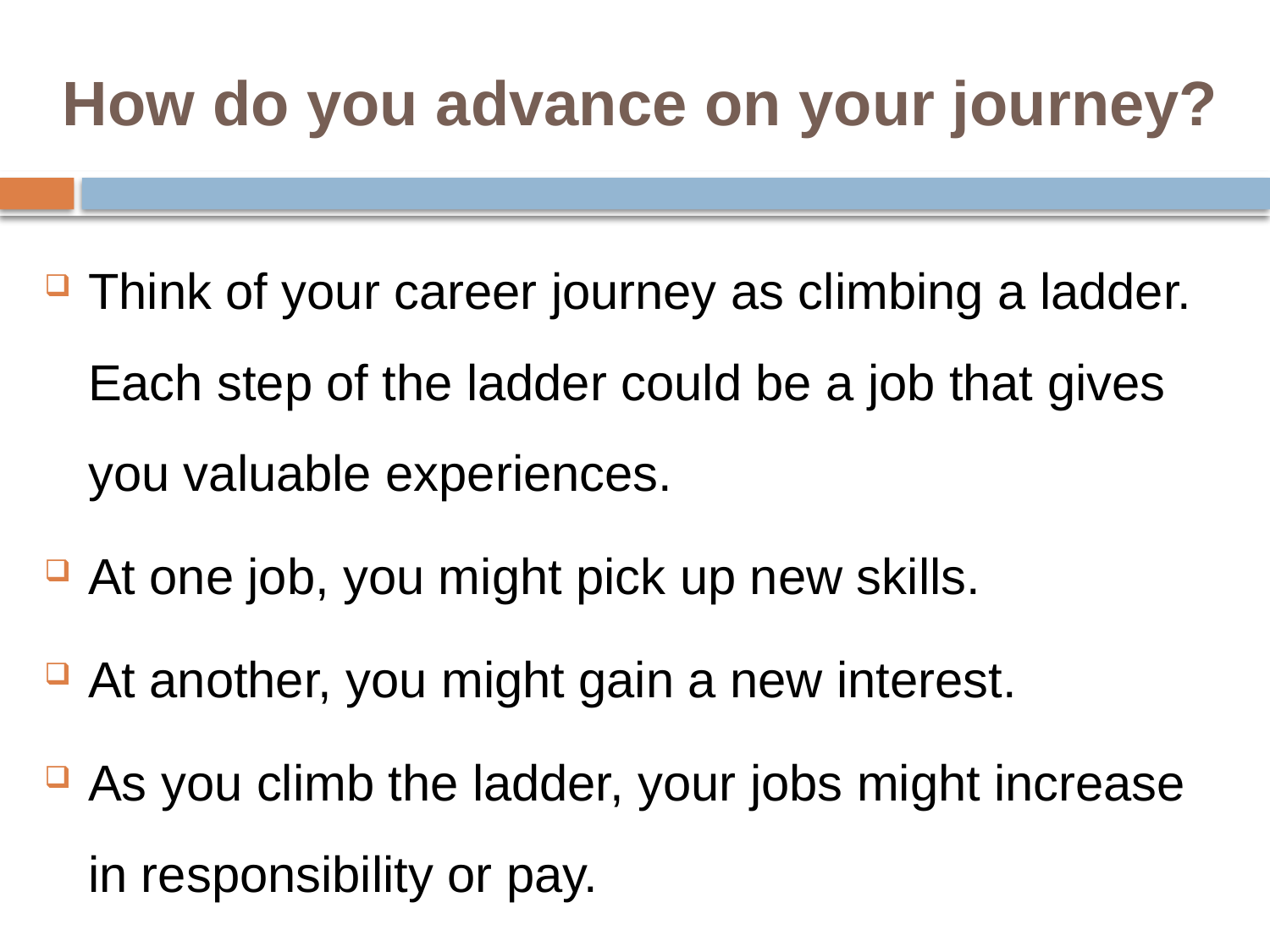

# How do you advance on your journey?
Think of your career journey as climbing a ladder. Each step of the ladder could be a job that gives you valuable experiences.
At one job, you might pick up new skills.
At another, you might gain a new interest.
As you climb the ladder, your jobs might increase in responsibility or pay.